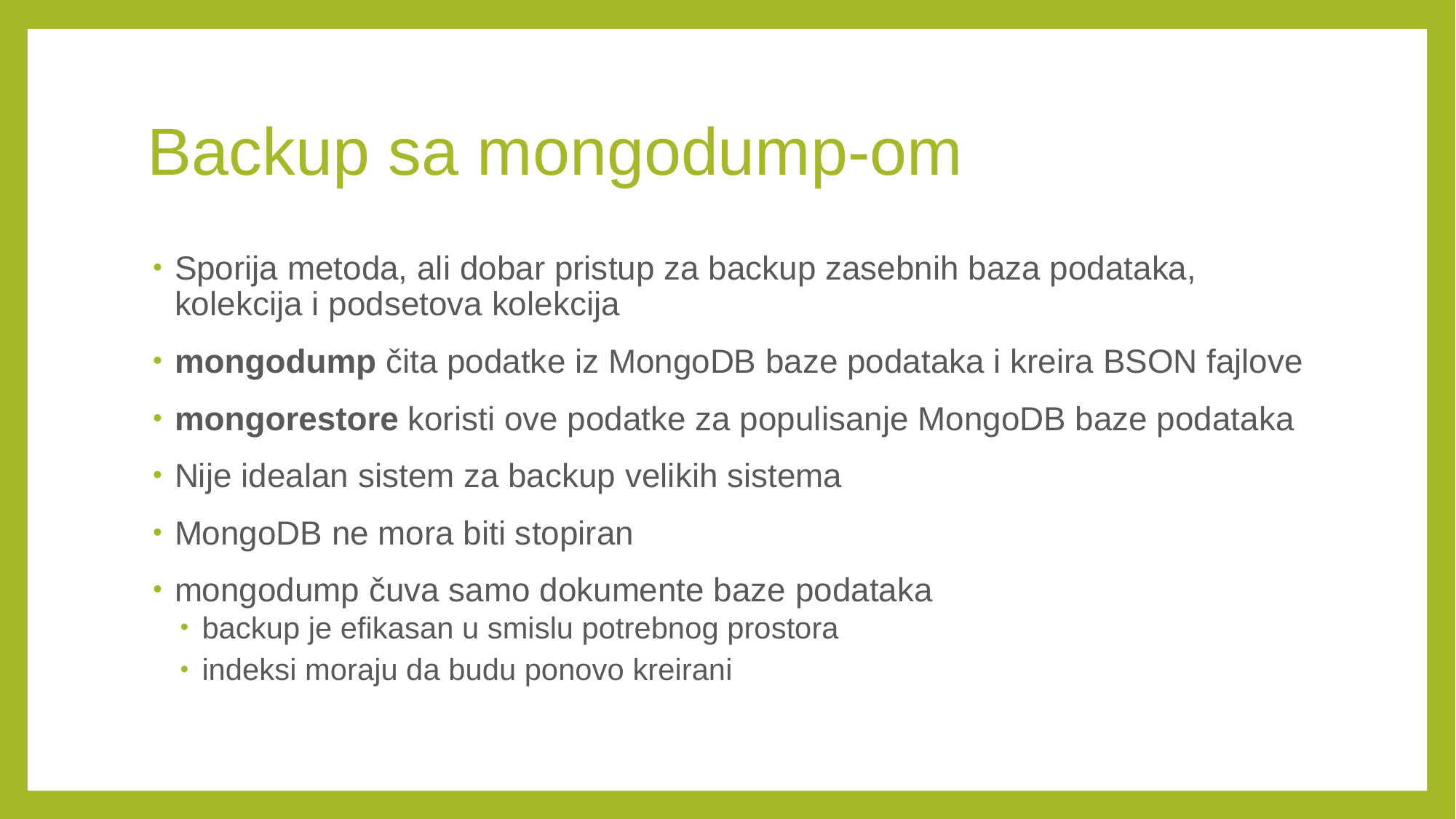

# Backup sa mongodump-om
Sporija metoda, ali dobar pristup za backup zasebnih baza podataka, kolekcija i podsetova kolekcija
mongodump čita podatke iz MongoDB baze podataka i kreira BSON fajlove
mongorestore koristi ove podatke za populisanje MongoDB baze podataka
Nije idealan sistem za backup velikih sistema
MongoDB ne mora biti stopiran
mongodump čuva samo dokumente baze podataka
backup je efikasan u smislu potrebnog prostora
indeksi moraju da budu ponovo kreirani